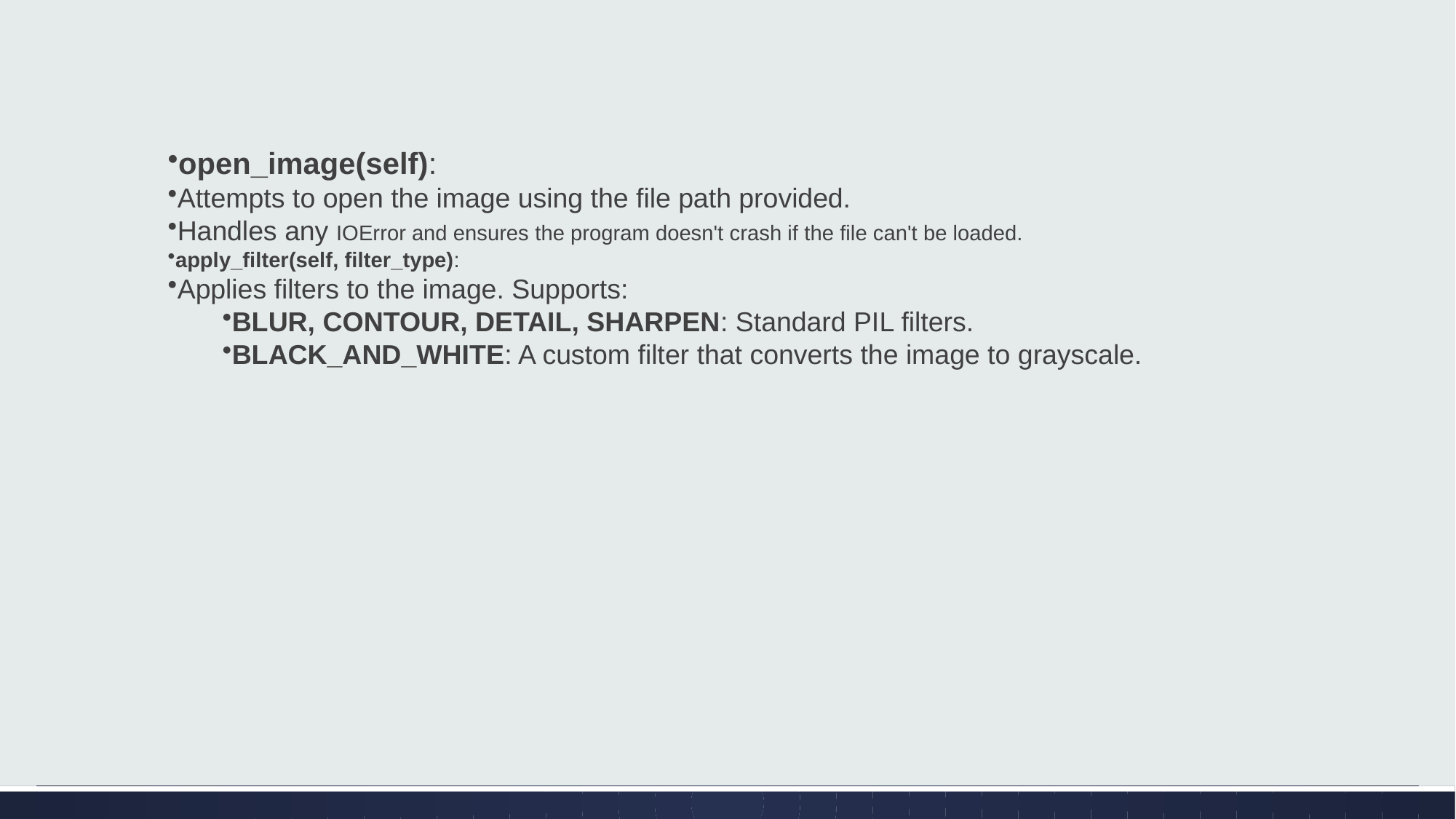

open_image(self):
Attempts to open the image using the file path provided.
Handles any IOError and ensures the program doesn't crash if the file can't be loaded.
apply_filter(self, filter_type):
Applies filters to the image. Supports:
BLUR, CONTOUR, DETAIL, SHARPEN: Standard PIL filters.
BLACK_AND_WHITE: A custom filter that converts the image to grayscale.